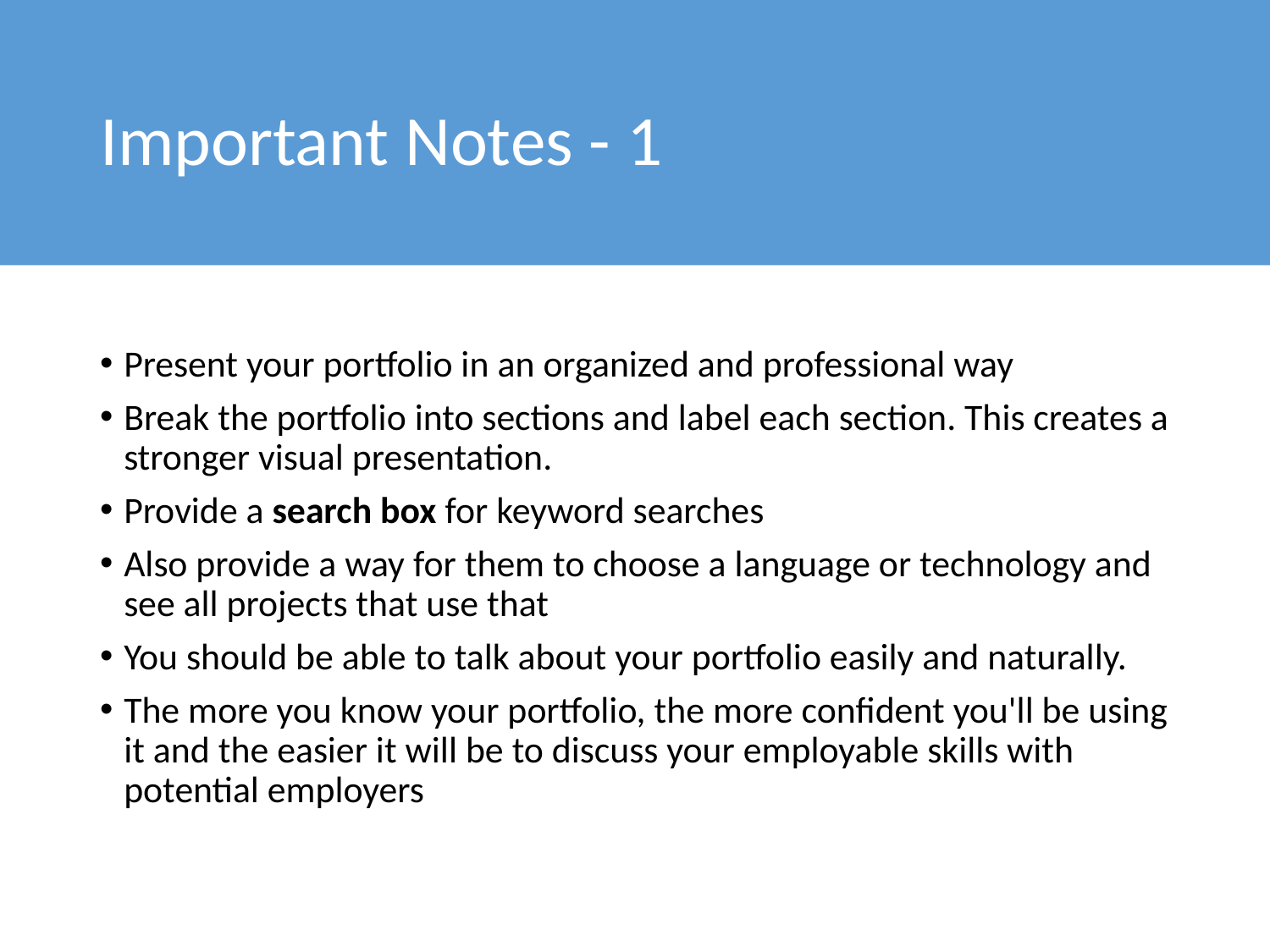

# Important Notes - 1
Present your portfolio in an organized and professional way
Break the portfolio into sections and label each section. This creates a stronger visual presentation.
Provide a search box for keyword searches
Also provide a way for them to choose a language or technology and see all projects that use that
You should be able to talk about your portfolio easily and naturally.
The more you know your portfolio, the more confident you'll be using it and the easier it will be to discuss your employable skills with potential employers